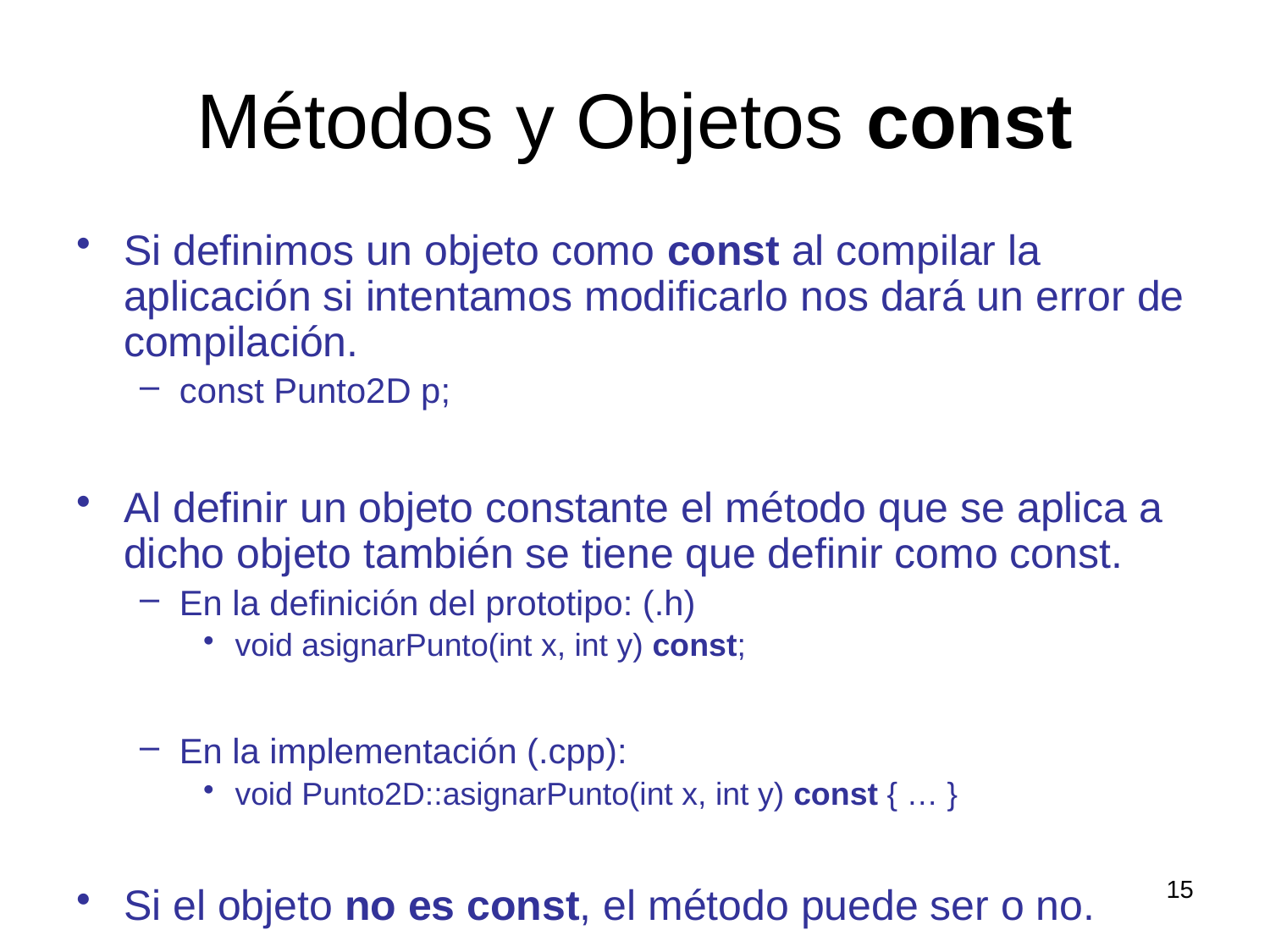

# Métodos y Objetos const
Si definimos un objeto como const al compilar la aplicación si intentamos modificarlo nos dará un error de compilación.
const Punto2D p;

Al definir un objeto constante el método que se aplica a dicho objeto también se tiene que definir como const.
En la definición del prototipo: (.h)
void asignarPunto(int x, int y) const;

En la implementación (.cpp):
void Punto2D::asignarPunto(int x, int y) const { … }

Si el objeto no es const, el método puede ser o no.
15